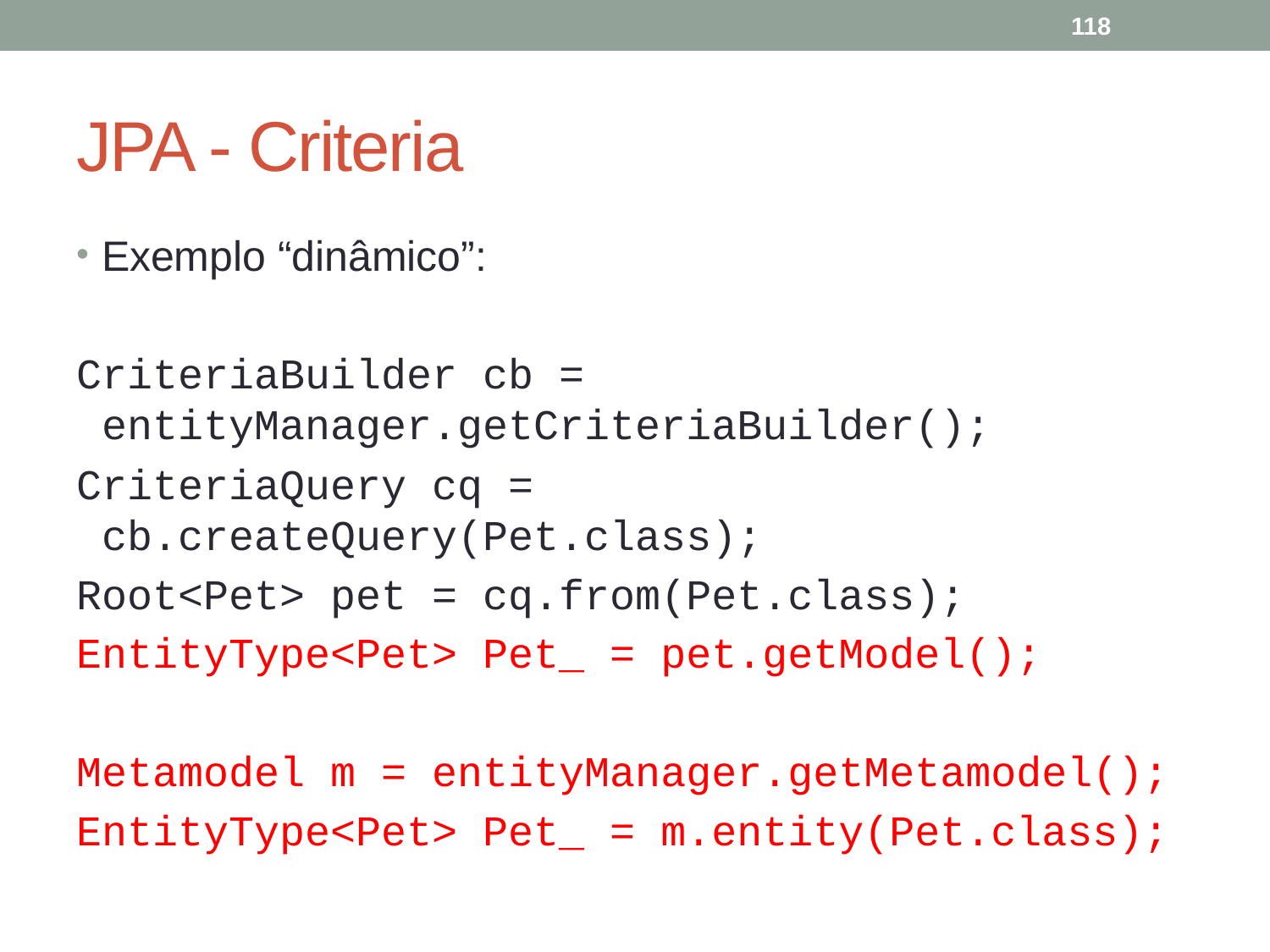

118
# JPA - Criteria
Exemplo “dinâmico”:

CriteriaBuilder cb = entityManager.getCriteriaBuilder();
CriteriaQuery cq = cb.createQuery(Pet.class);
Root<Pet> pet = cq.from(Pet.class);
EntityType<Pet> Pet_ = pet.getModel();

Metamodel m = entityManager.getMetamodel();
EntityType<Pet> Pet_ = m.entity(Pet.class);